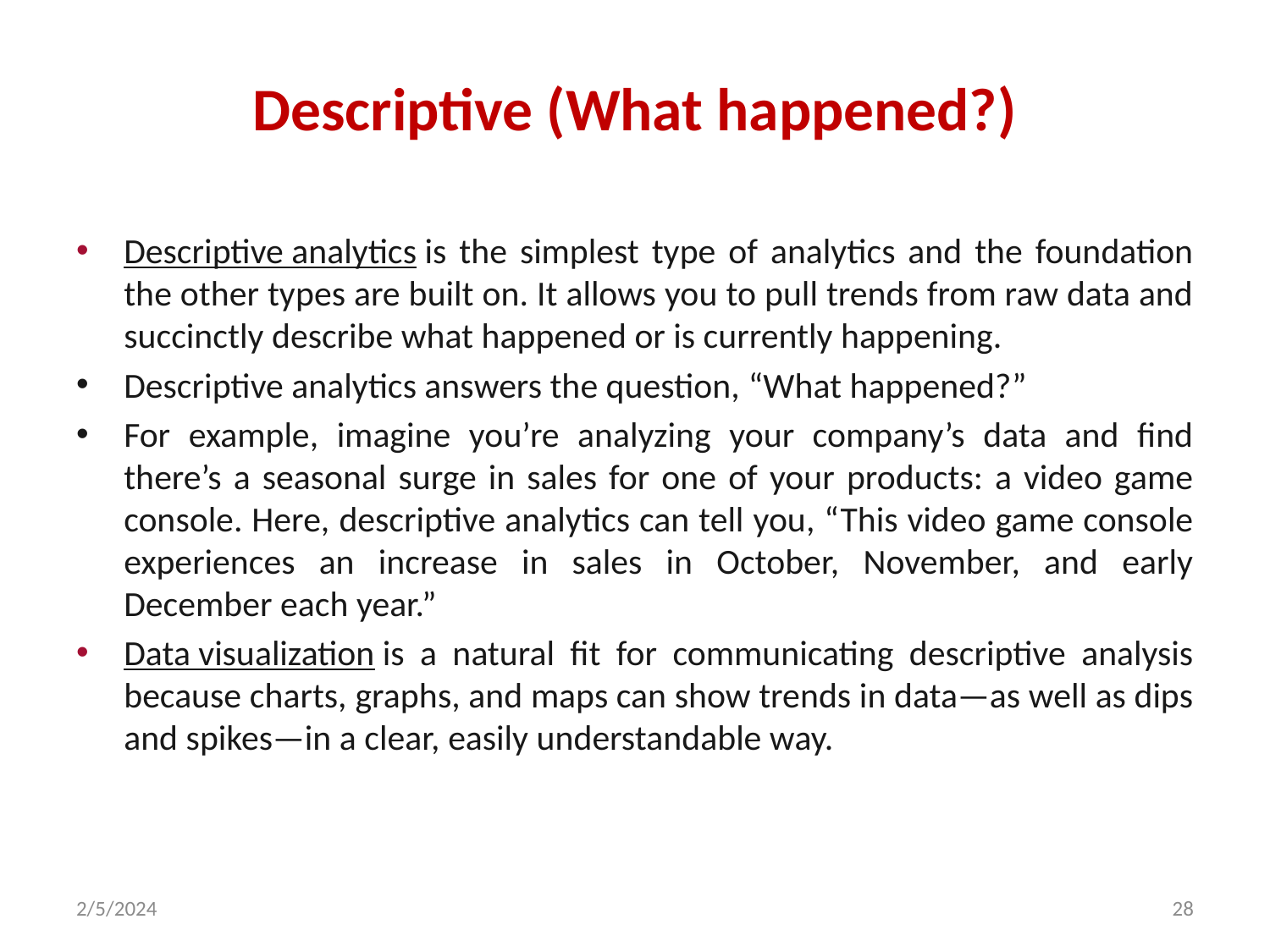

# Descriptive (What happened?)
Descriptive analytics is the simplest type of analytics and the foundation the other types are built on. It allows you to pull trends from raw data and succinctly describe what happened or is currently happening.
Descriptive analytics answers the question, “What happened?”
For example, imagine you’re analyzing your company’s data and find there’s a seasonal surge in sales for one of your products: a video game console. Here, descriptive analytics can tell you, “This video game console experiences an increase in sales in October, November, and early December each year.”
Data visualization is a natural fit for communicating descriptive analysis because charts, graphs, and maps can show trends in data—as well as dips and spikes—in a clear, easily understandable way.
2/5/2024
28